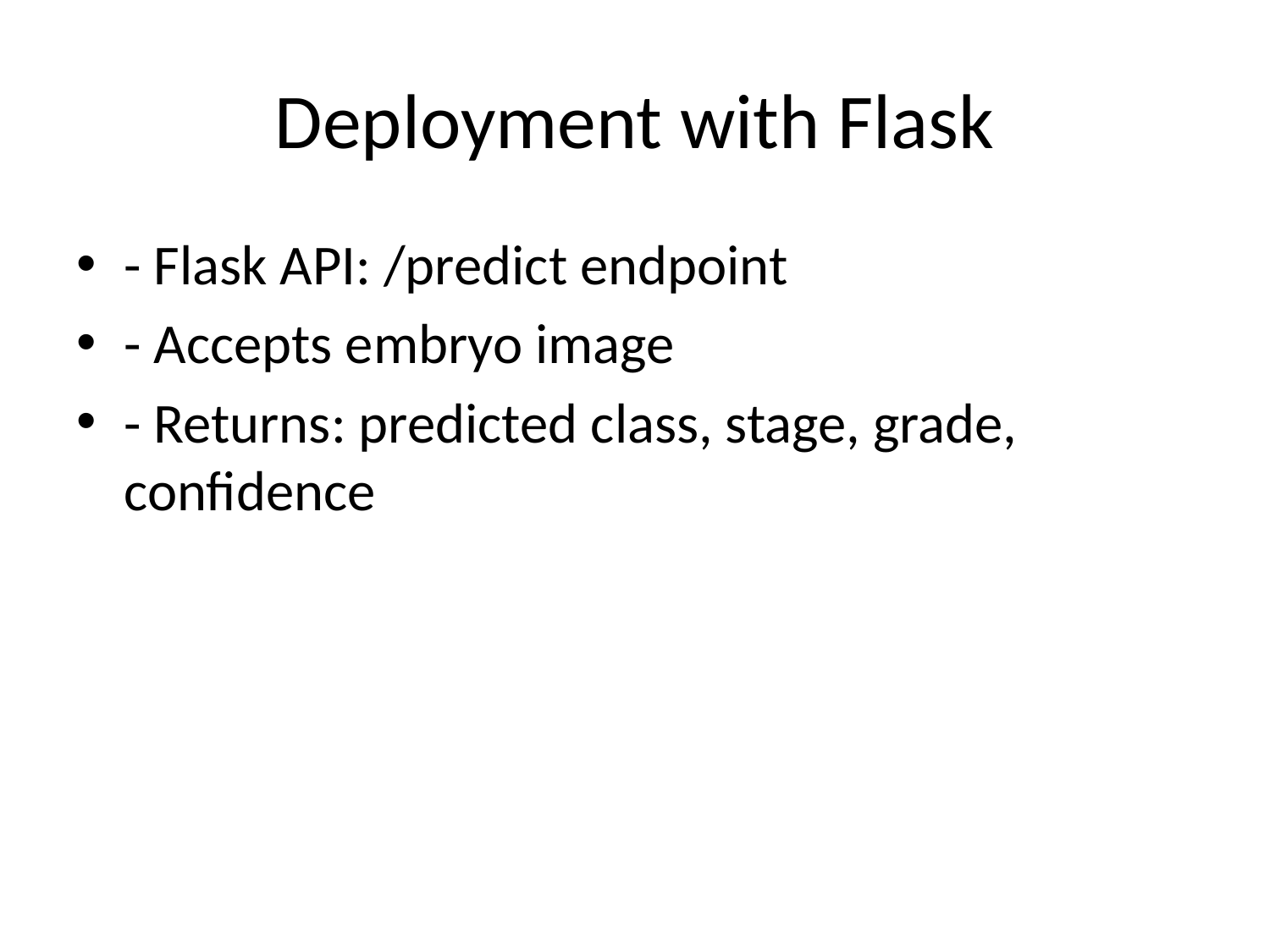

# Deployment with Flask
- Flask API: /predict endpoint
- Accepts embryo image
- Returns: predicted class, stage, grade, confidence